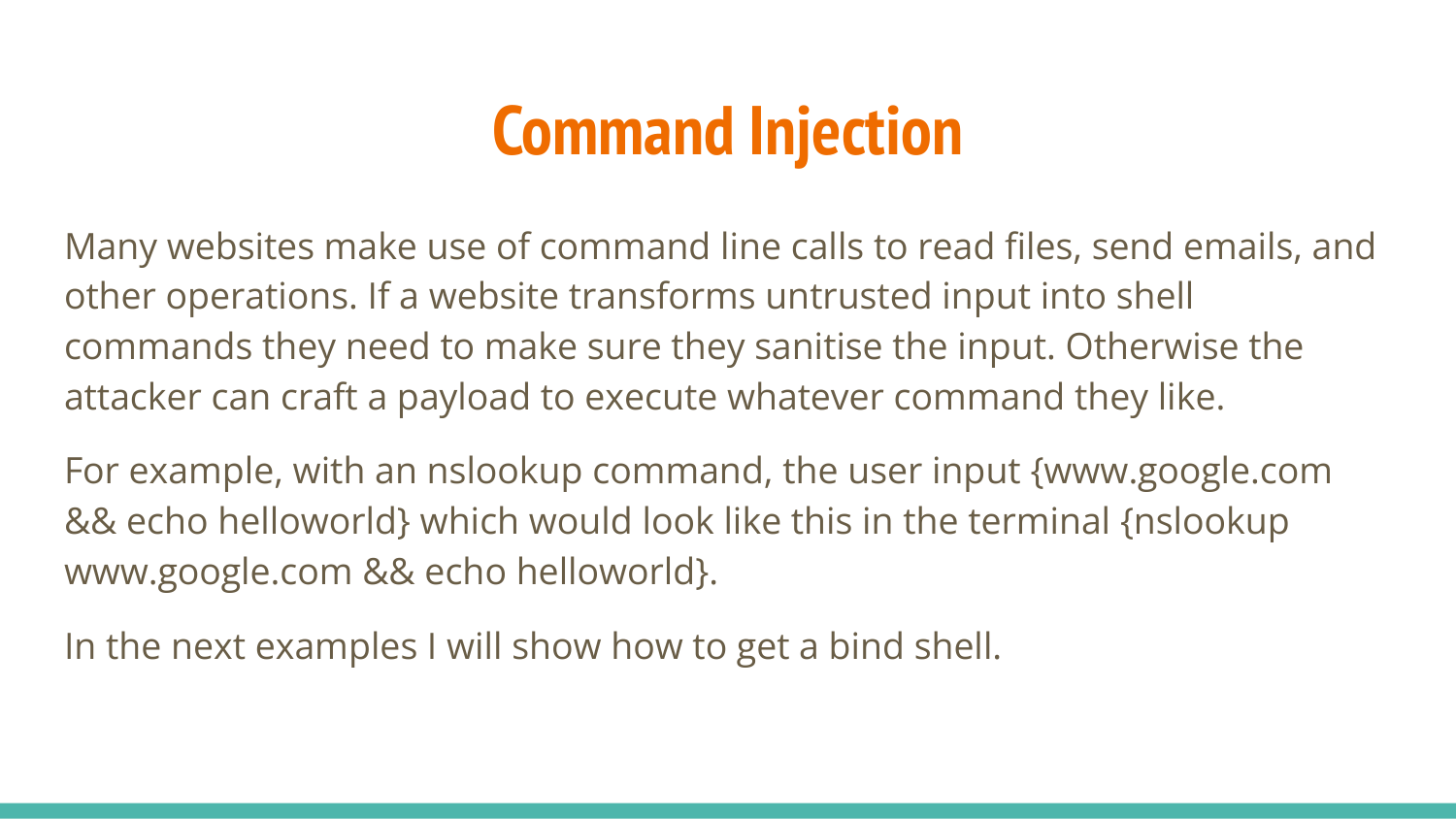

# Command Injection
Many websites make use of command line calls to read files, send emails, and other operations. If a website transforms untrusted input into shell commands they need to make sure they sanitise the input. Otherwise the attacker can craft a payload to execute whatever command they like.
For example, with an nslookup command, the user input {www.google.com && echo helloworld} which would look like this in the terminal {nslookup www.google.com && echo helloworld}.
In the next examples I will show how to get a bind shell.